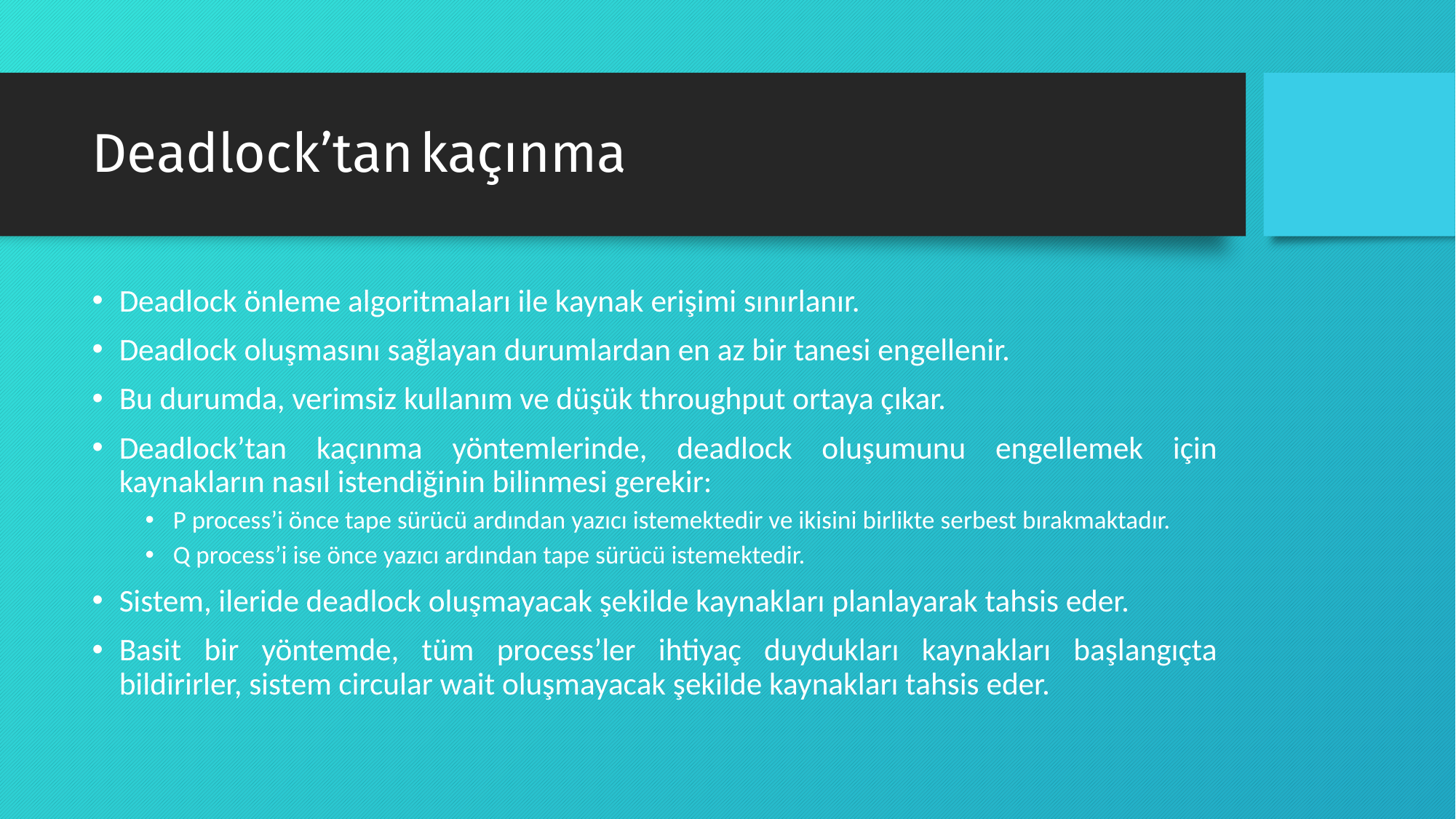

# Deadlock’tan kaçınma
Deadlock önleme algoritmaları ile kaynak erişimi sınırlanır.
Deadlock oluşmasını sağlayan durumlardan en az bir tanesi engellenir.
Bu durumda, verimsiz kullanım ve düşük throughput ortaya çıkar.
Deadlock’tan kaçınma yöntemlerinde, deadlock oluşumunu engellemek için kaynakların nasıl istendiğinin bilinmesi gerekir:
P process’i önce tape sürücü ardından yazıcı istemektedir ve ikisini birlikte serbest bırakmaktadır.
Q process’i ise önce yazıcı ardından tape sürücü istemektedir.
Sistem, ileride deadlock oluşmayacak şekilde kaynakları planlayarak tahsis eder.
Basit bir yöntemde, tüm process’ler ihtiyaç duydukları kaynakları başlangıçta bildirirler, sistem circular wait oluşmayacak şekilde kaynakları tahsis eder.